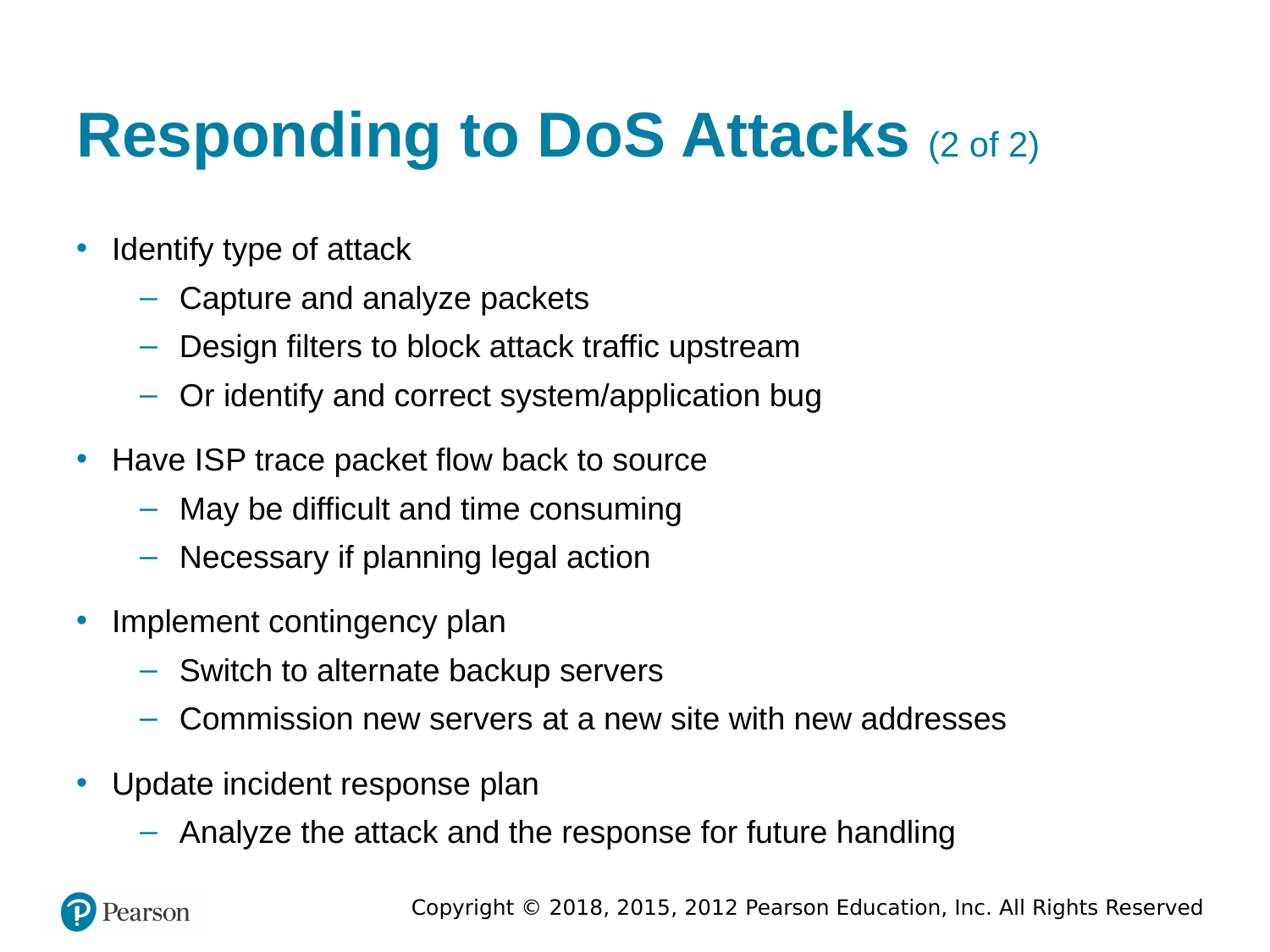

# Responding to D o S Attacks (2 of 2)
Identify type of attack
Capture and analyze packets
Design filters to block attack traffic upstream
Or identify and correct system/application bug
Have I S P trace packet flow back to source
May be difficult and time consuming
Necessary if planning legal action
Implement contingency plan
Switch to alternate backup servers
Commission new servers at a new site with new addresses
Update incident response plan
Analyze the attack and the response for future handling